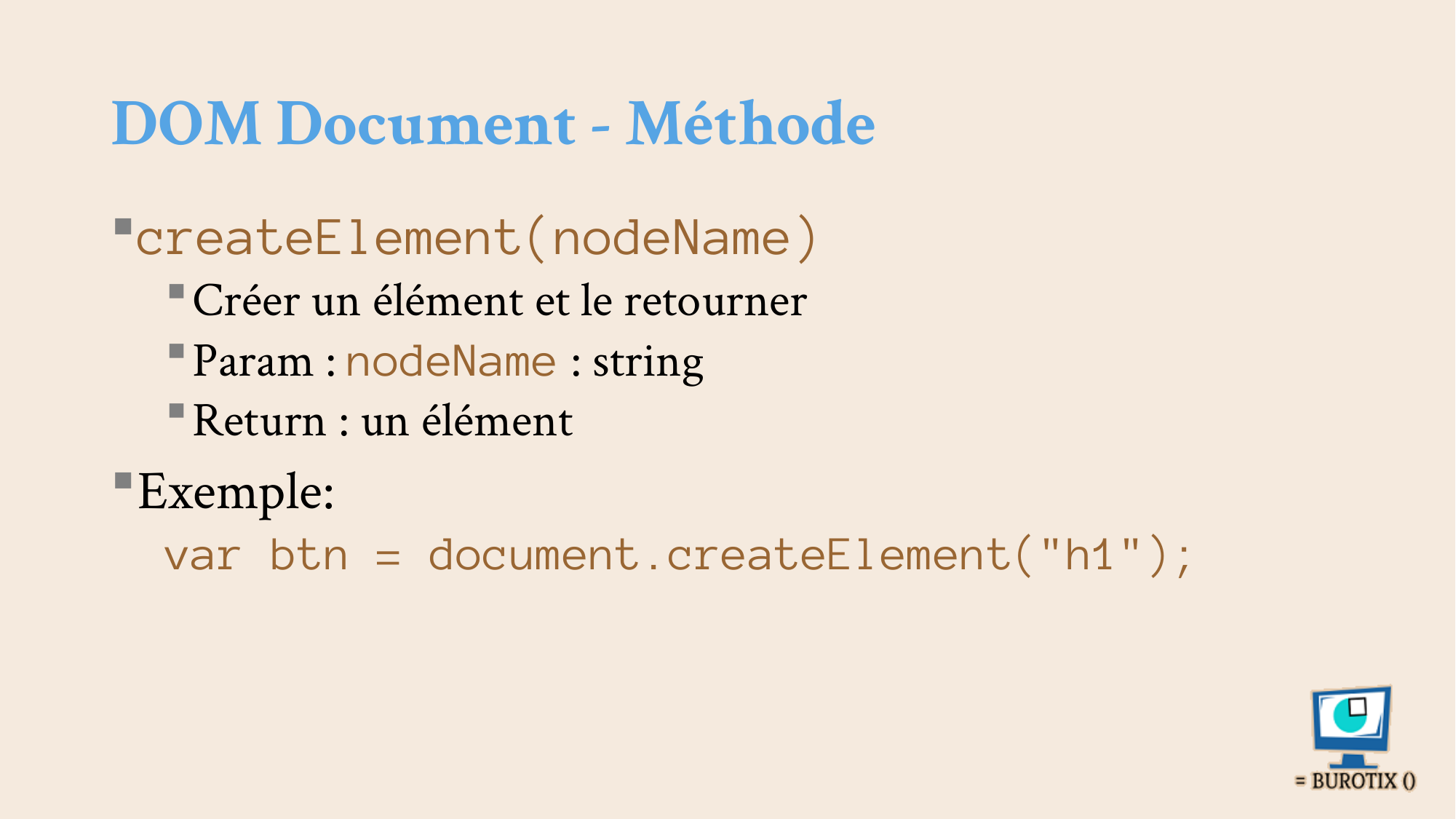

# DOM Document - Méthode
createElement(nodeName)
Créer un élément et le retourner
Param : nodeName : string
Return : un élément
Exemple:
var btn = document.createElement("h1");